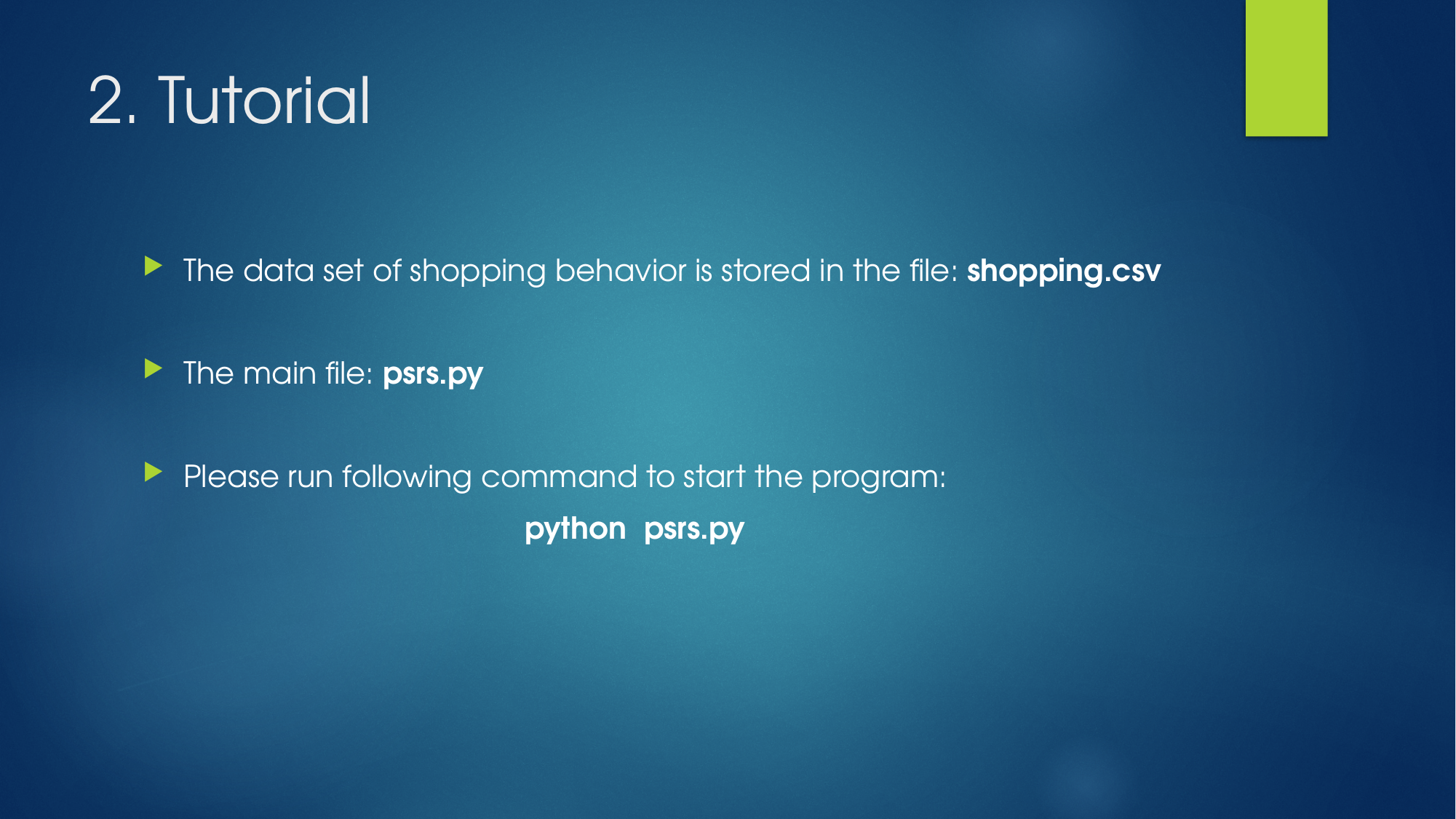

# 2. Tutorial
The data set of shopping behavior is stored in the file: shopping.csv

The main file: psrs.py

Please run following command to start the program:
			python  psrs.py